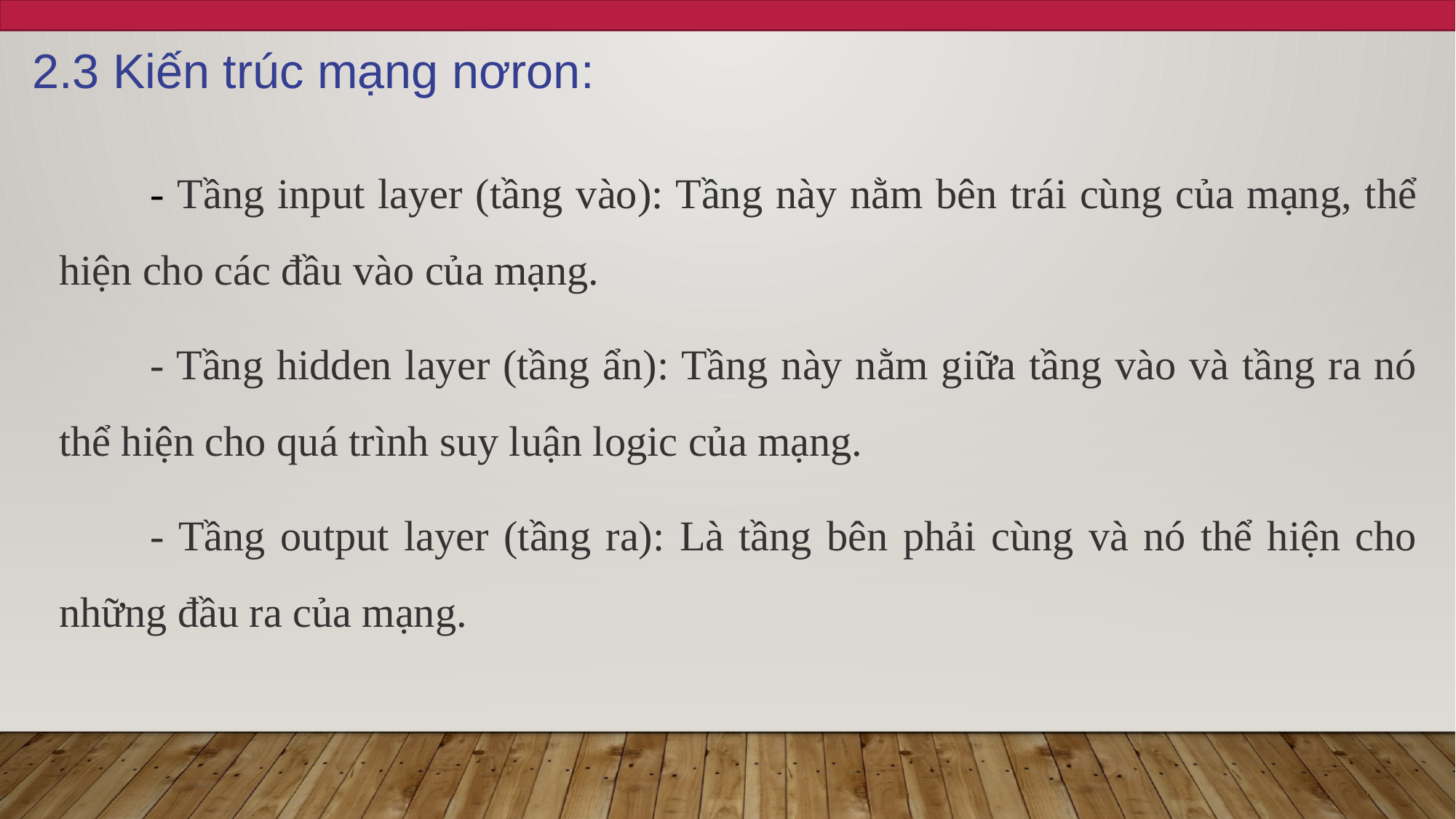

2.3 Kiến trúc mạng nơron:
- Tầng input layer (tầng vào): Tầng này nằm bên trái cùng của mạng, thể hiện cho các đầu vào của mạng.
- Tầng hidden layer (tầng ẩn): Tầng này nằm giữa tầng vào và tầng ra nó thể hiện cho quá trình suy luận logic của mạng.
- Tầng output layer (tầng ra): Là tầng bên phải cùng và nó thể hiện cho những đầu ra của mạng.